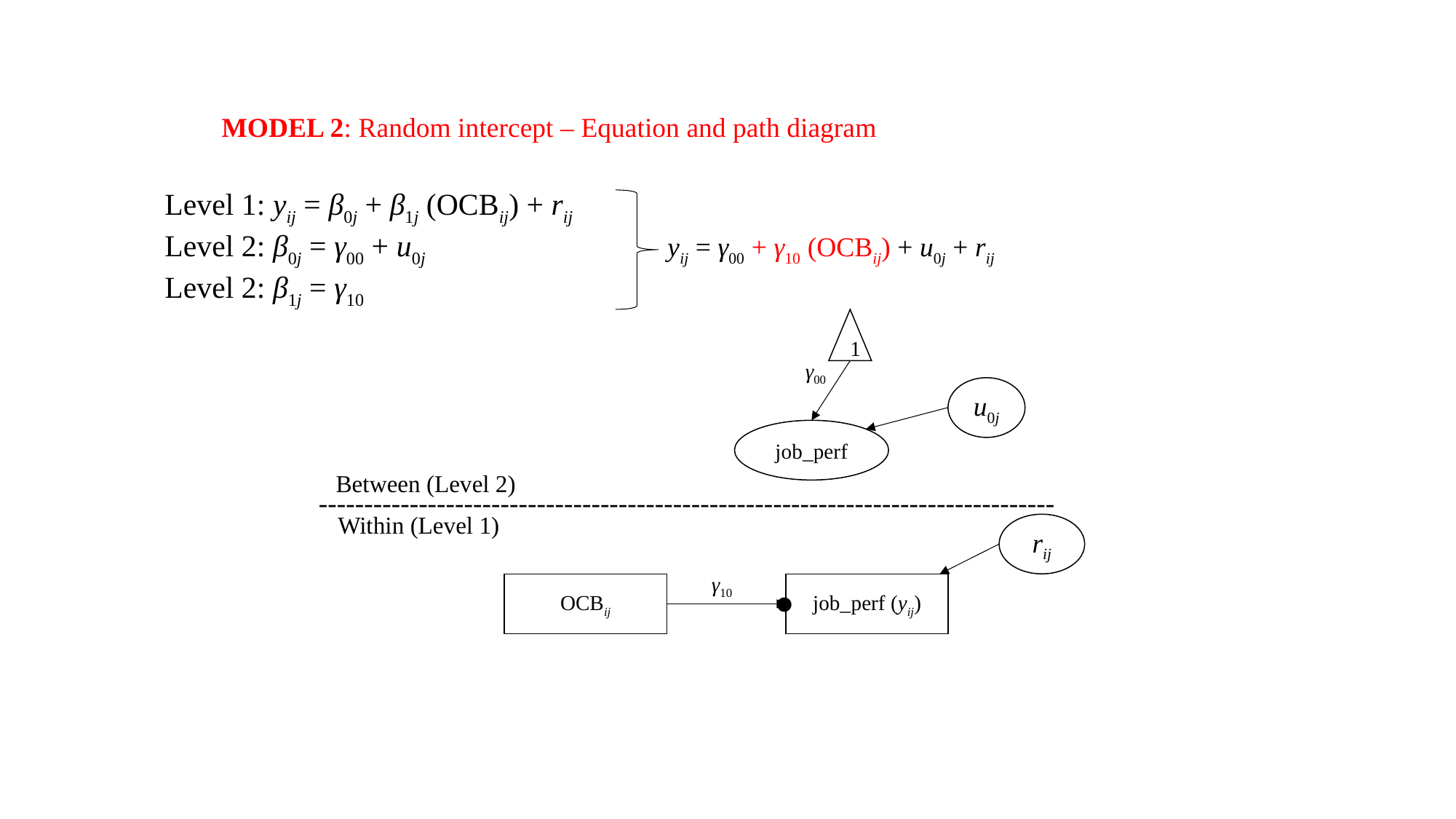

MODEL 2: Random intercept – Equation and path diagram
Level 1: yij = β0j + β1j (OCBij) + rij
Level 2: β0j = γ00 + u0j
Level 2: β1j = γ10

yij = γ00 + γ10 (OCBij) + u0j + rij
1
γ00
u0j
job_perf
Between (Level 2)
---------------------------------------------------------------------------------
.
Within (Level 1)
rij
γ10
OCBij
job_perf (yij)